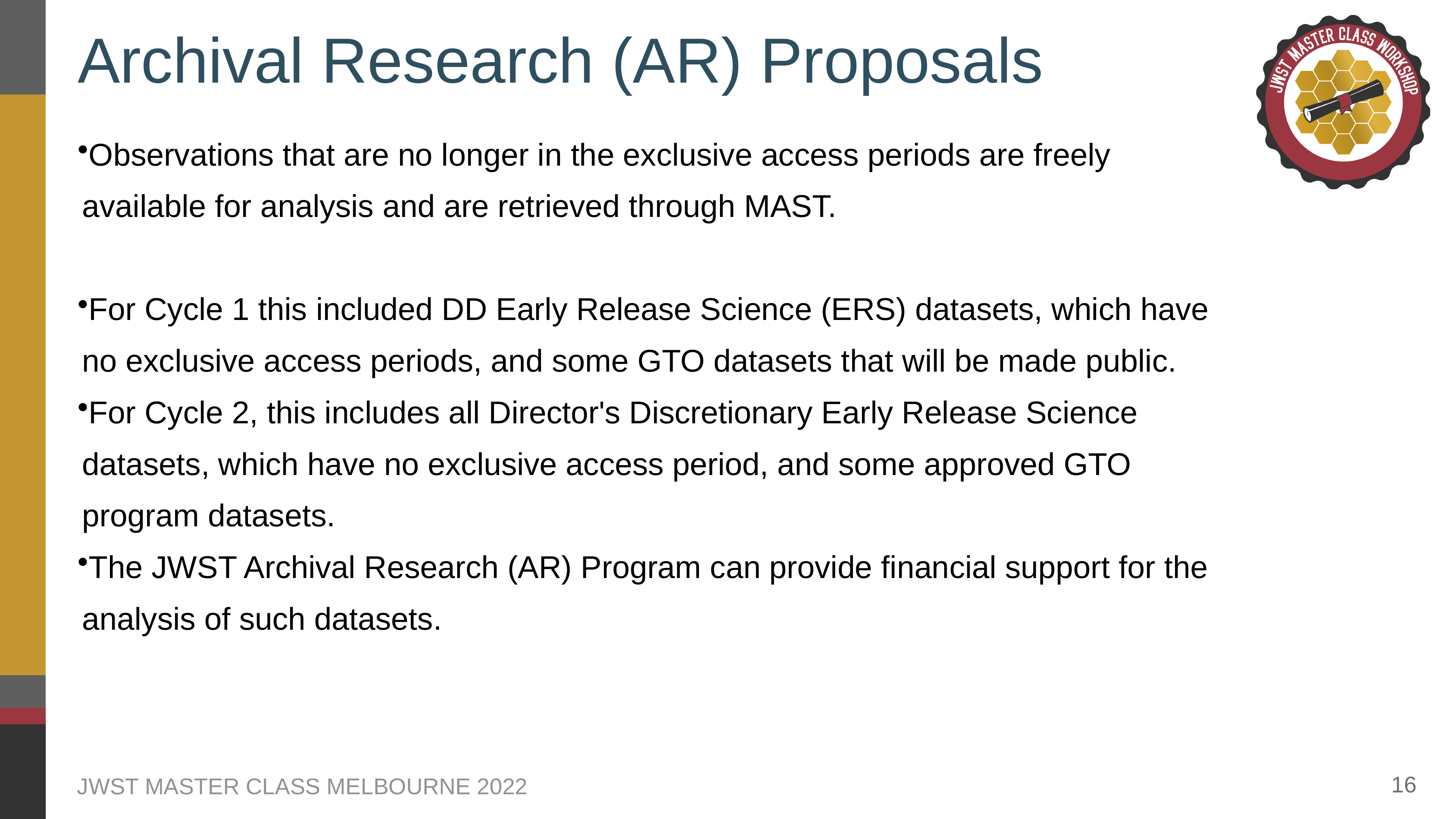

# Archival Research (AR) Proposals
Observations that are no longer in the exclusive access periods are freely available for analysis and are retrieved through MAST.

For Cycle 1 this included DD Early Release Science (ERS) datasets, which have no exclusive access periods, and some GTO datasets that will be made public.
For Cycle 2, this includes all Director's Discretionary Early Release Science datasets, which have no exclusive access period, and some approved GTO program datasets.
The JWST Archival Research (AR) Program can provide financial support for the analysis of such datasets.

16